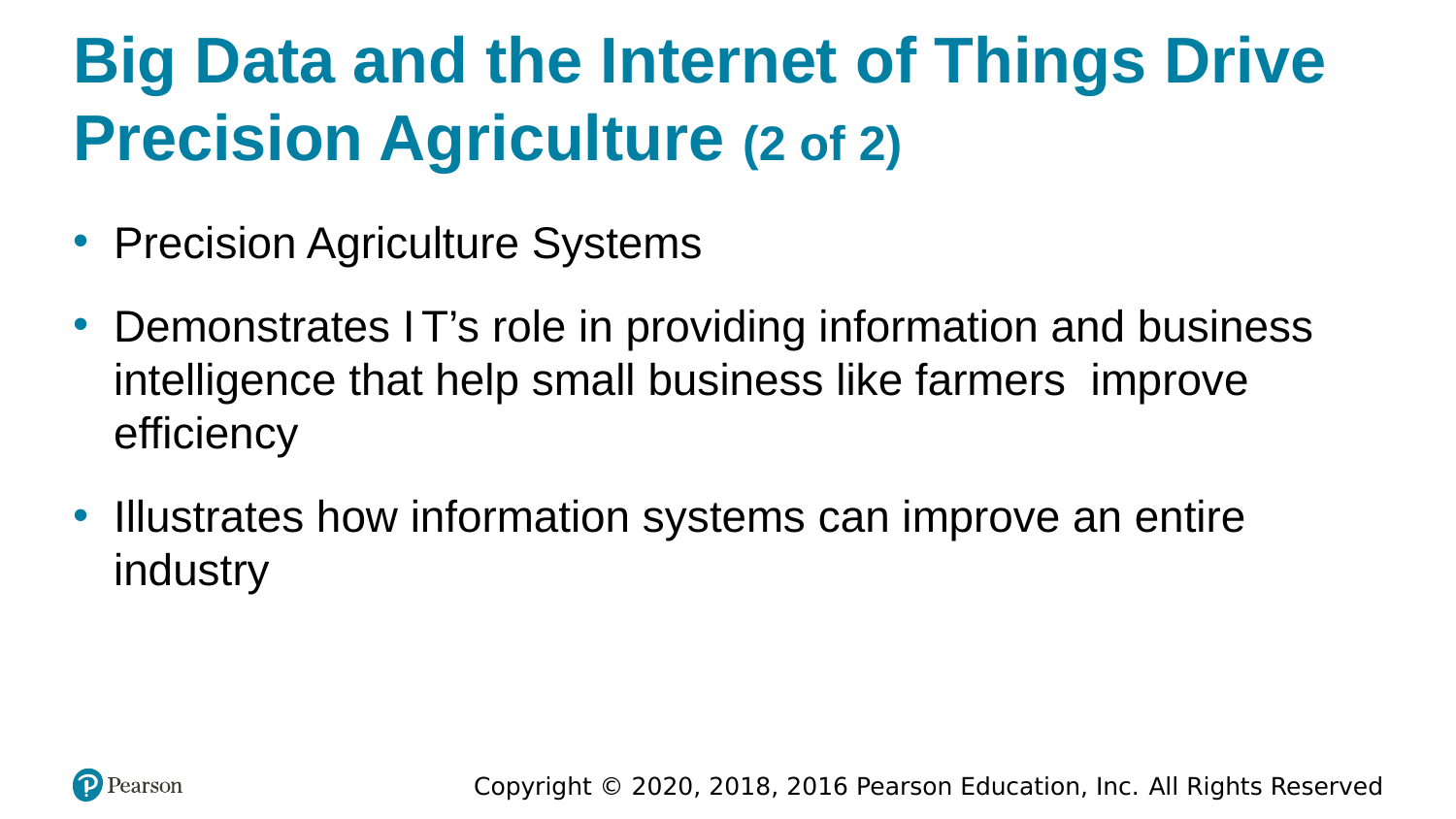

# Big Data and the Internet of Things Drive Precision Agriculture (2 of 2)
Precision Agriculture Systems
Demonstrates I T’s role in providing information and business intelligence that help small business like farmers  improve efficiency
Illustrates how information systems can improve an entire industry